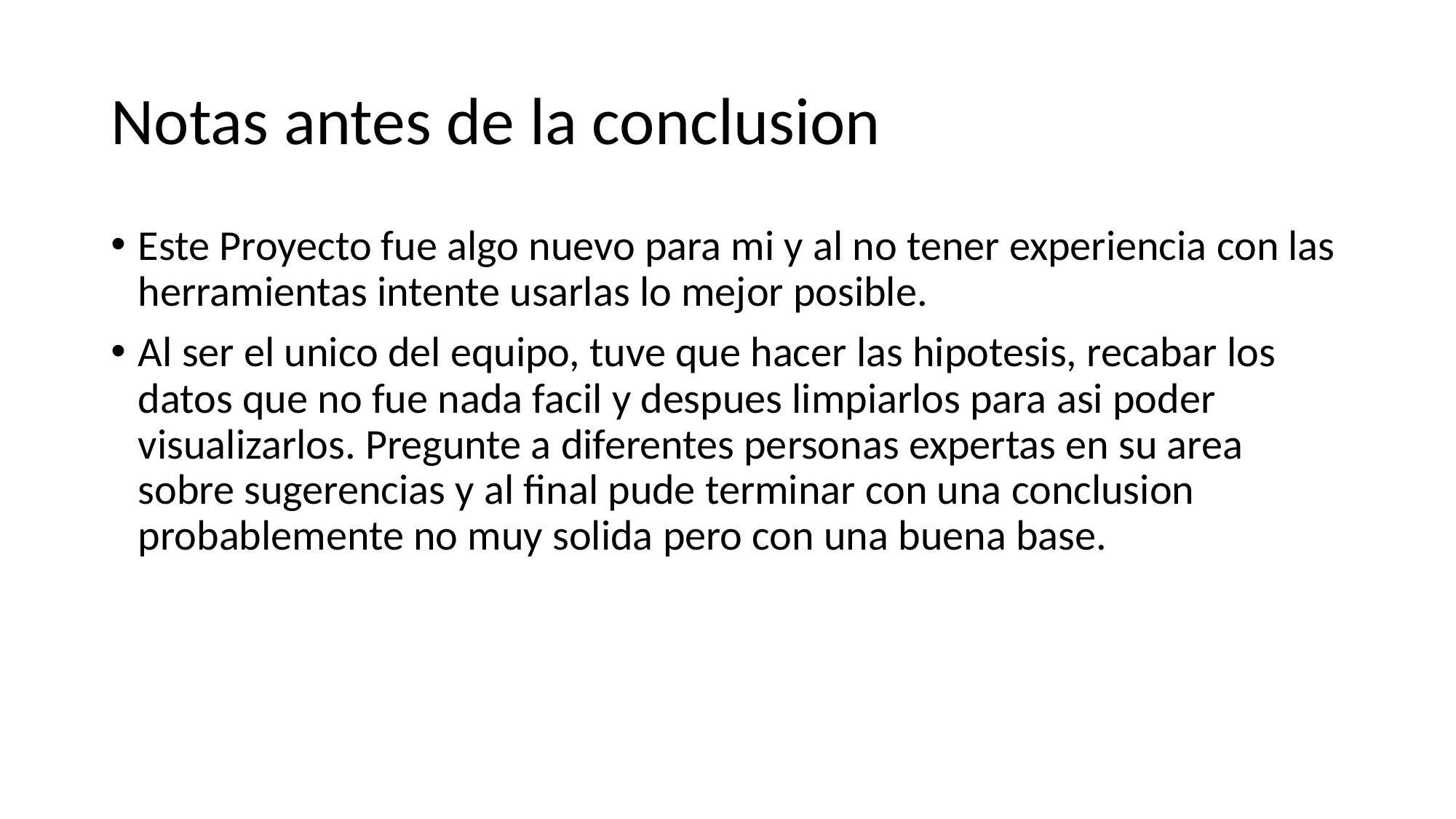

# Notas antes de la conclusion
Este Proyecto fue algo nuevo para mi y al no tener experiencia con las herramientas intente usarlas lo mejor posible.
Al ser el unico del equipo, tuve que hacer las hipotesis, recabar los datos que no fue nada facil y despues limpiarlos para asi poder visualizarlos. Pregunte a diferentes personas expertas en su area sobre sugerencias y al final pude terminar con una conclusion probablemente no muy solida pero con una buena base.